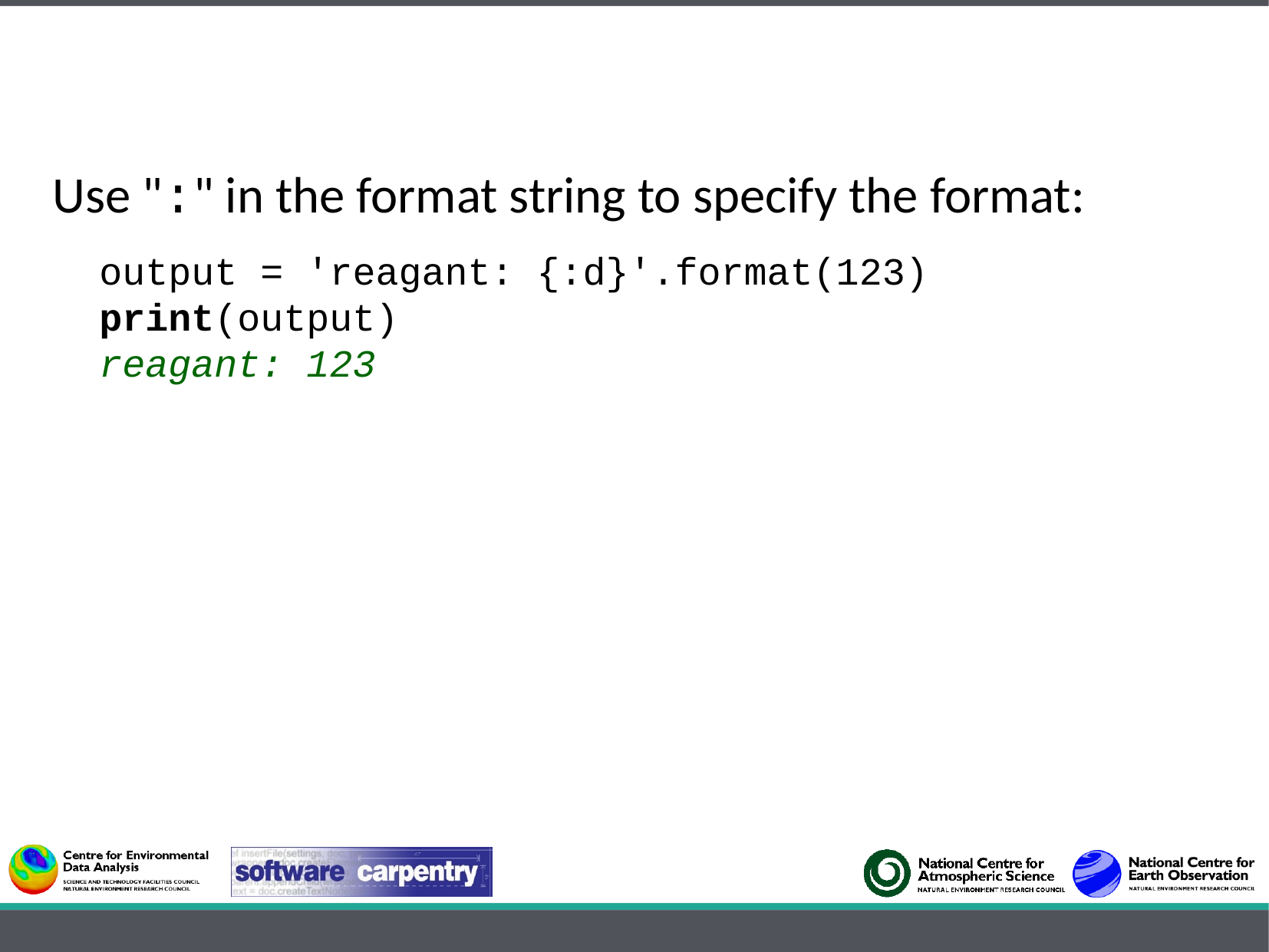

Use ":" in the format string to specify the format:
output = 'reagant: {:d}'.format(123)
print(output)
reagant: 123